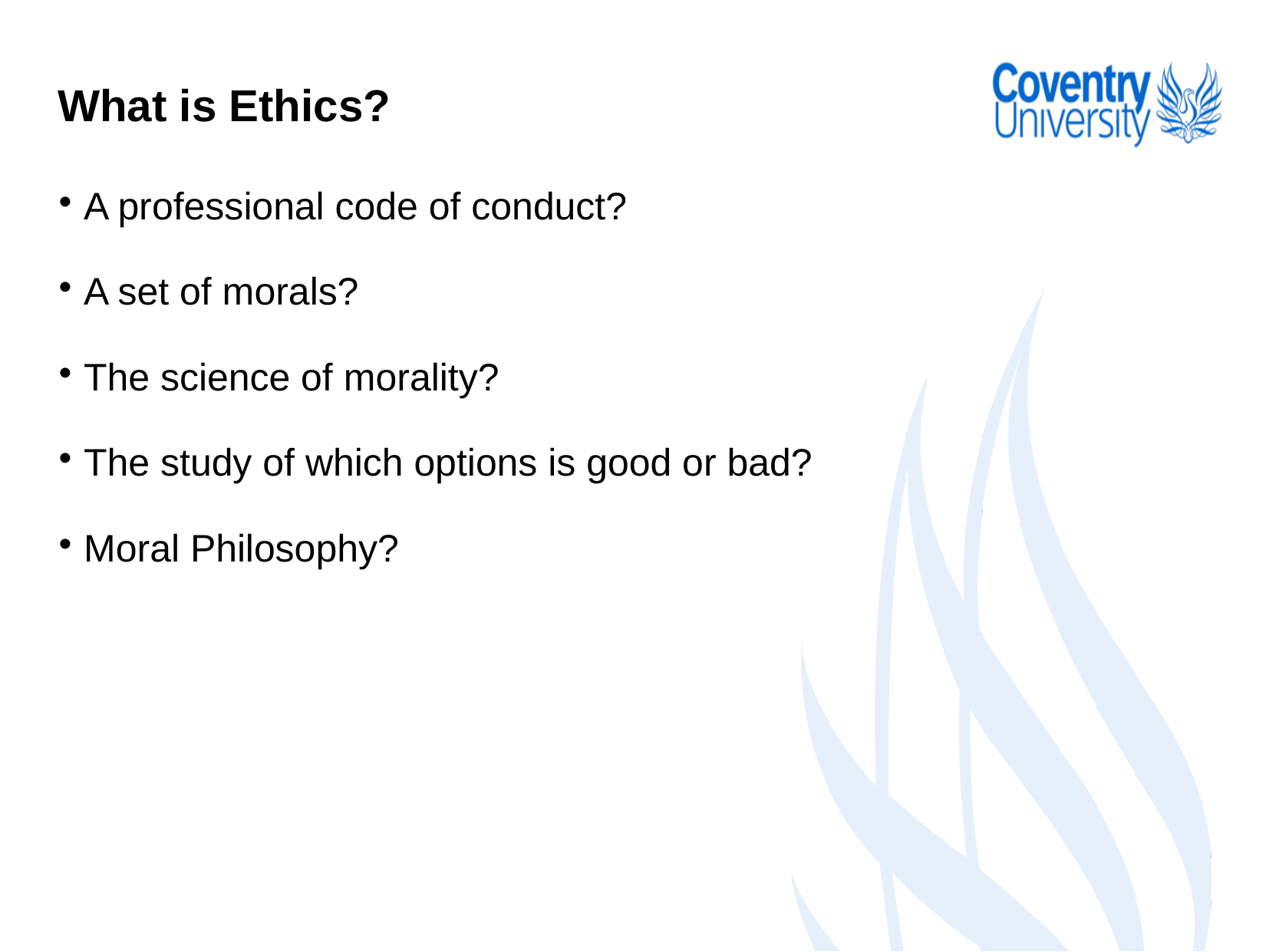

What is Ethics?
A professional code of conduct?
A set of morals?
The science of morality?
The study of which options is good or bad?
Moral Philosophy?